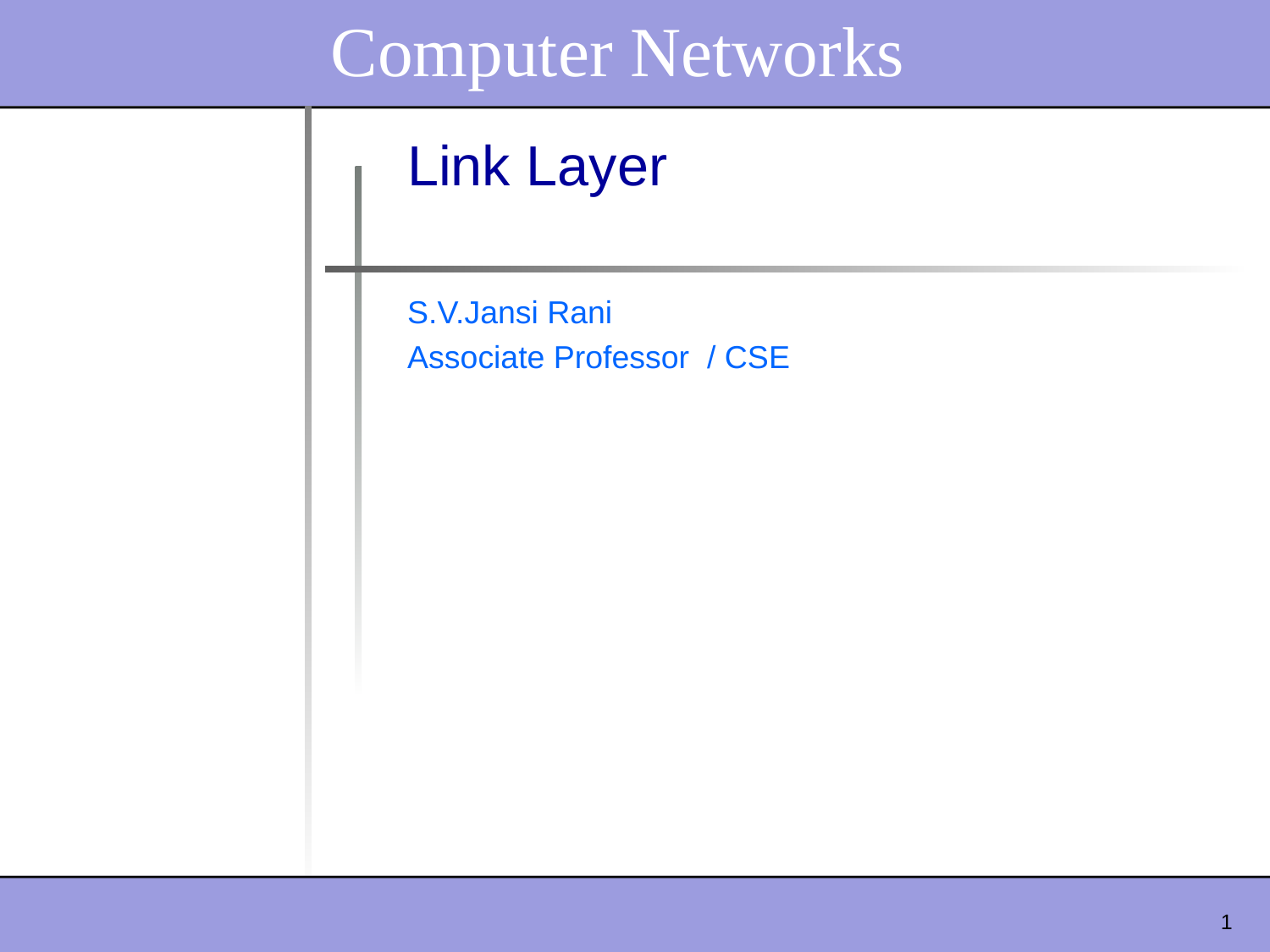

Computer Networks
Link Layer
S.V.Jansi Rani
Associate Professor  / CSE